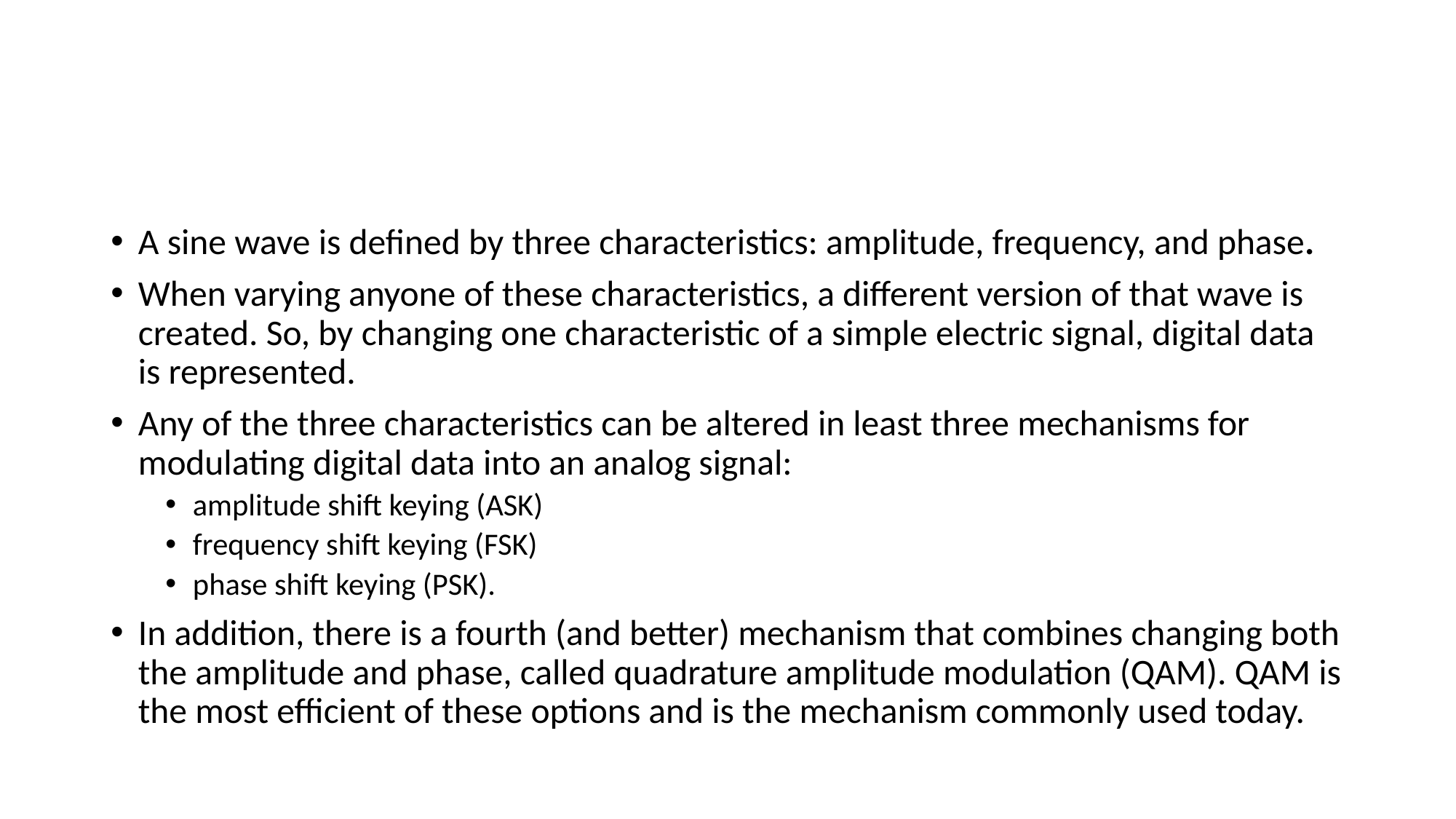

#
A sine wave is defined by three characteristics: amplitude, frequency, and phase.
When varying anyone of these characteristics, a different version of that wave is created. So, by changing one characteristic of a simple electric signal, digital data is represented.
Any of the three characteristics can be altered in least three mechanisms for modulating digital data into an analog signal:
amplitude shift keying (ASK)
frequency shift keying (FSK)
phase shift keying (PSK).
In addition, there is a fourth (and better) mechanism that combines changing both the amplitude and phase, called quadrature amplitude modulation (QAM). QAM is the most efficient of these options and is the mechanism commonly used today.